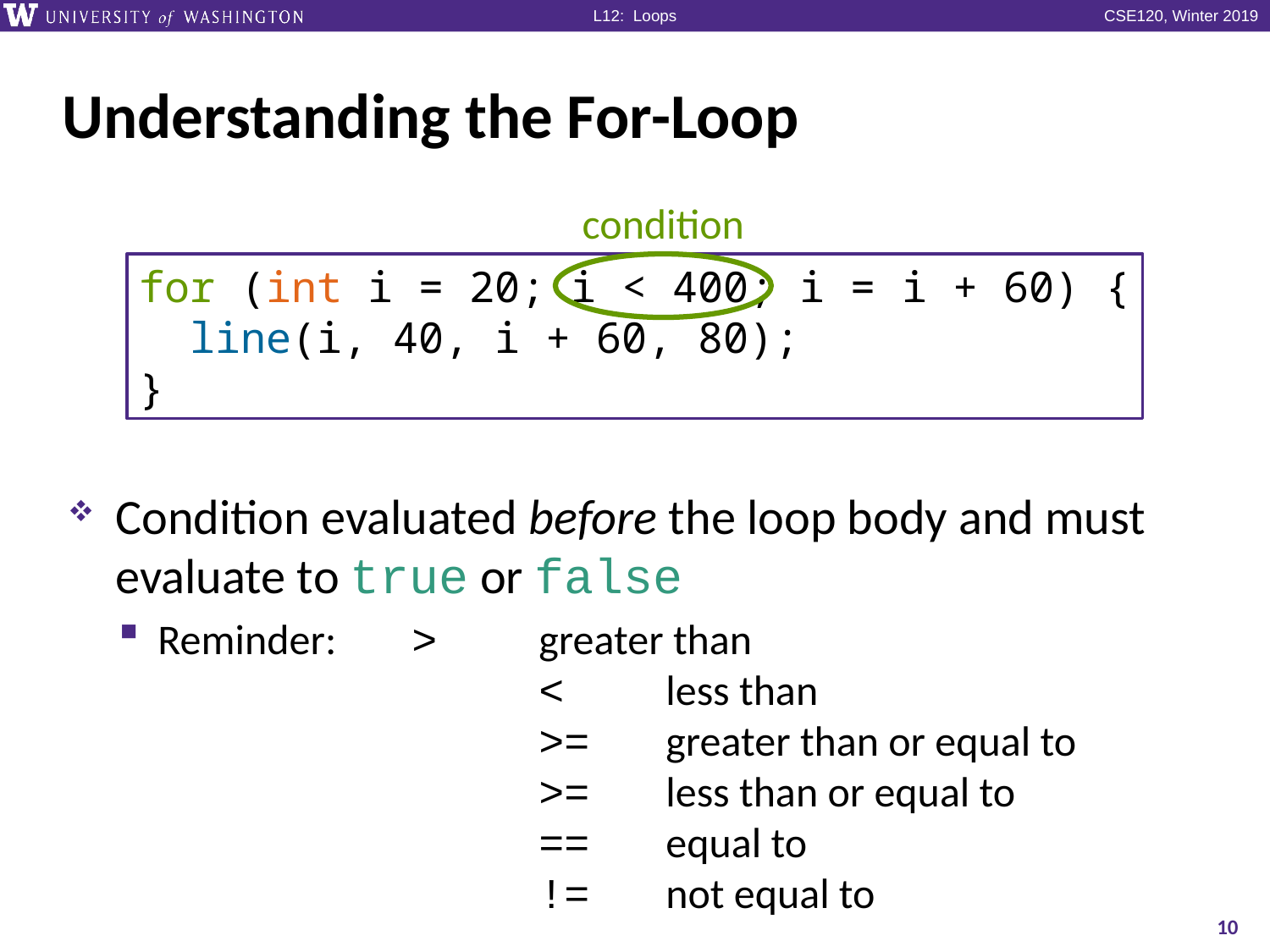

# Understanding the For-Loop

Condition evaluated before the loop body and must evaluate to true or false
Reminder:	>	greater than
			<	less than
			>=	greater than or equal to
			>=	less than or equal to
			==	equal to
			!=	not equal to

condition
for (int i = 20; i < 400; i = i + 60) {
  line(i, 40, i + 60, 80);
}

10